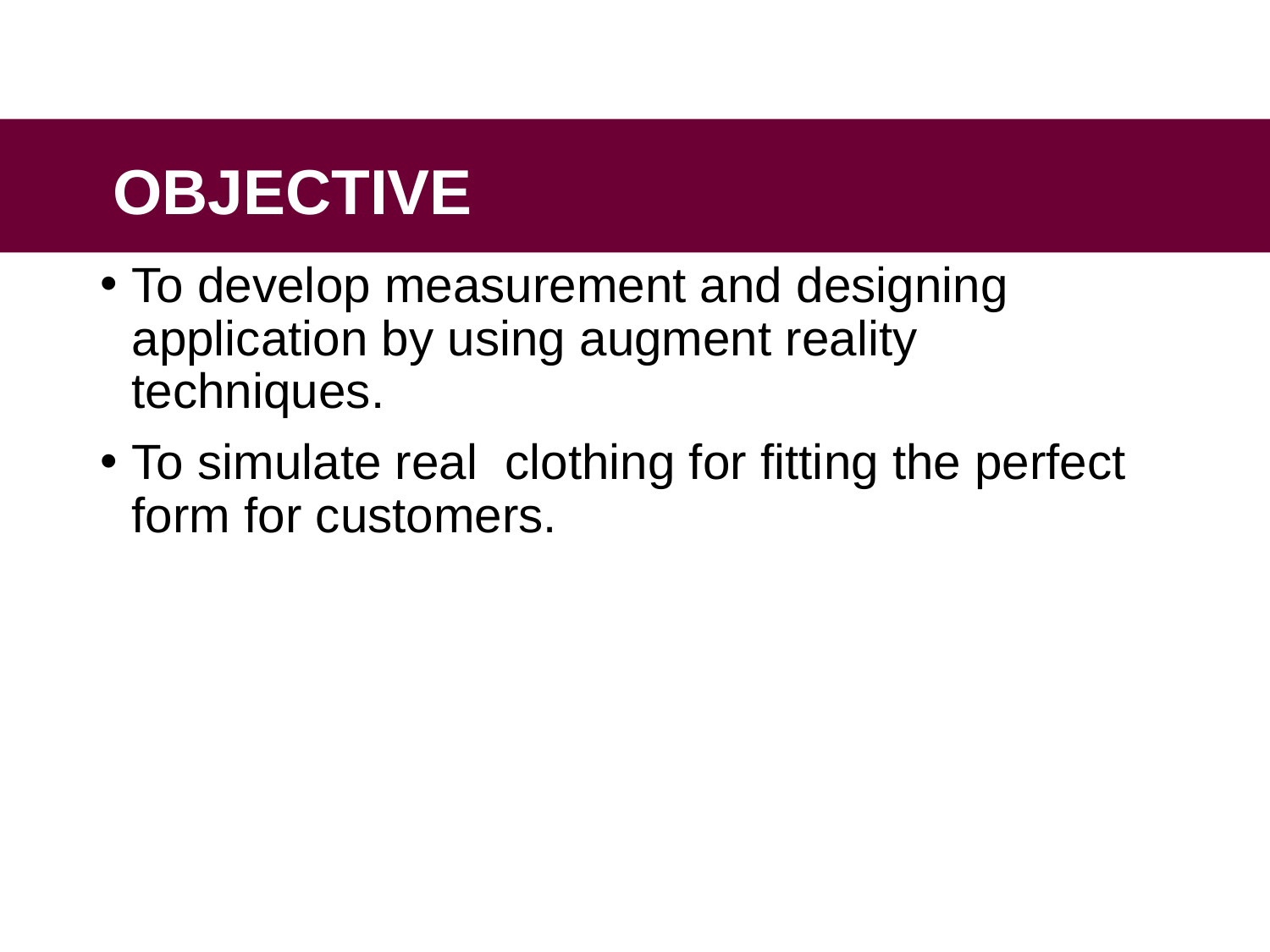

OBJECTIVE
#
To develop measurement and designing application by using augment reality techniques.
To simulate real  clothing for fitting the perfect form for customers.